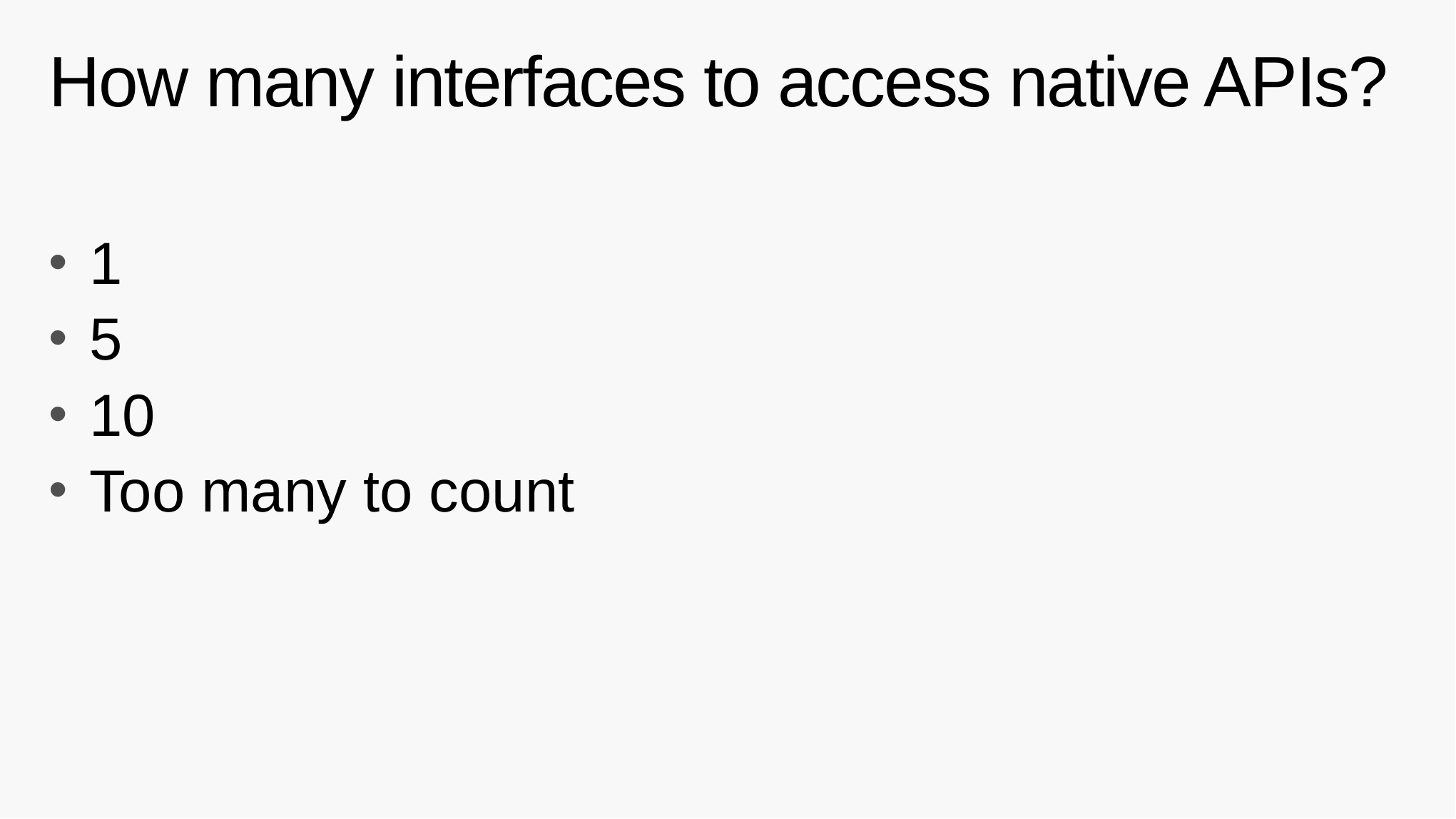

# How many interfaces to access native APIs?
1
5
10
Too many to count